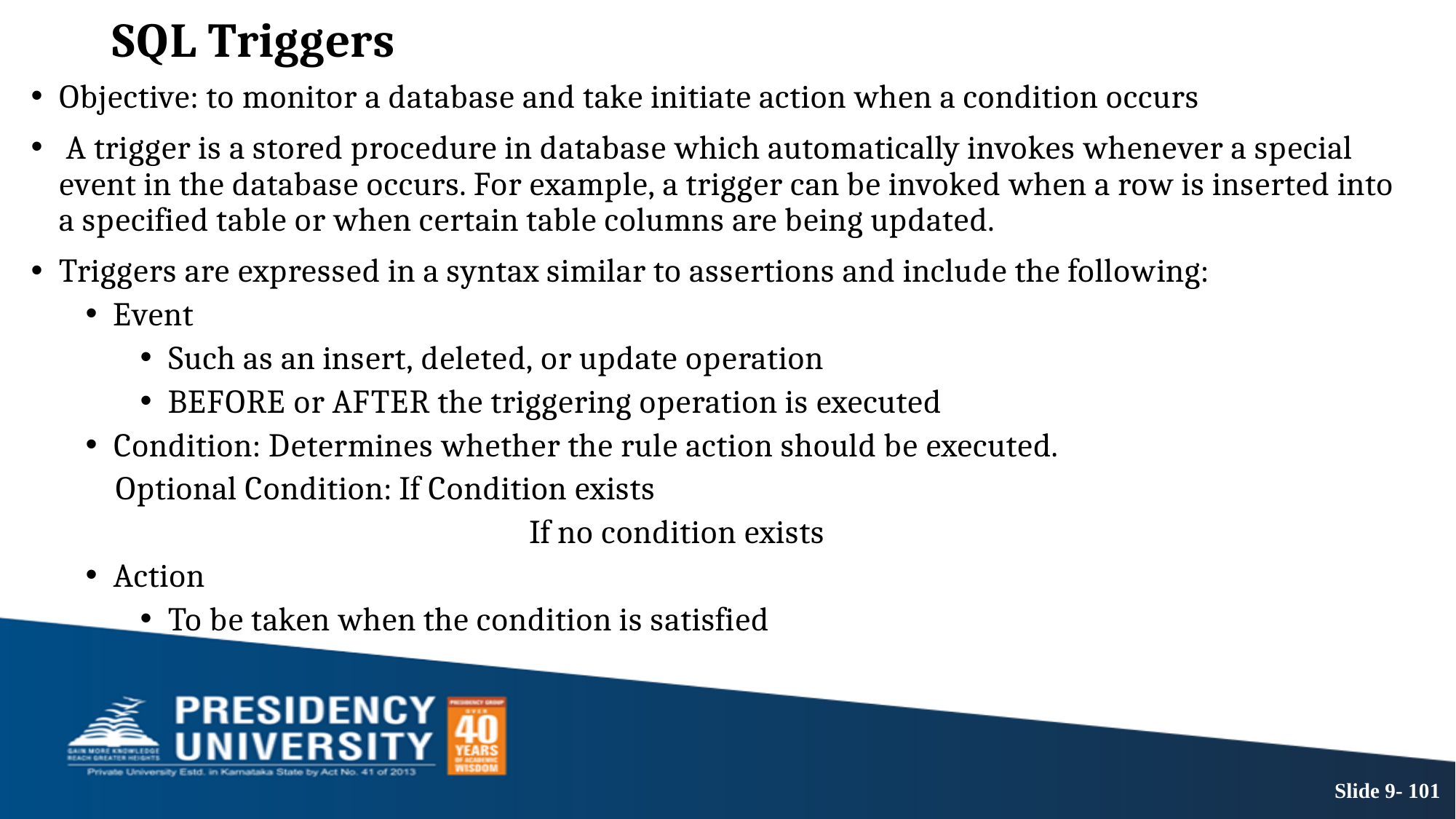

# SQL Triggers
Objective: to monitor a database and take initiate action when a condition occurs
 A trigger is a stored procedure in database which automatically invokes whenever a special event in the database occurs. For example, a trigger can be invoked when a row is inserted into a specified table or when certain table columns are being updated.
Triggers are expressed in a syntax similar to assertions and include the following:
Event
Such as an insert, deleted, or update operation
BEFORE or AFTER the triggering operation is executed
Condition: Determines whether the rule action should be executed.
    Optional Condition: If Condition exists
				 If no condition exists
Action
To be taken when the condition is satisfied
Slide 9- 101